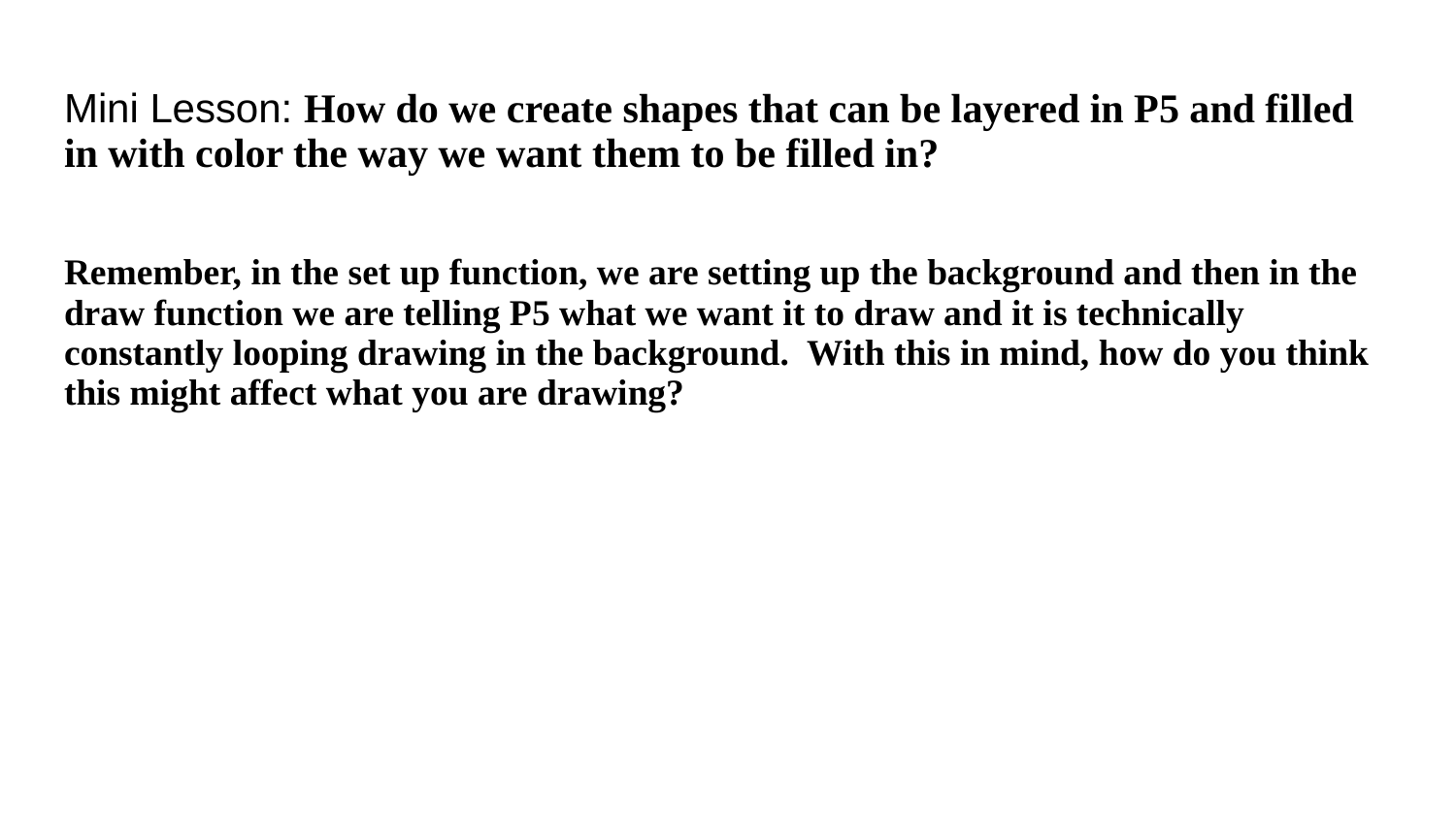

# Mini Lesson: How do we create shapes that can be layered in P5 and filled in with color the way we want them to be filled in?

Remember, in the set up function, we are setting up the background and then in the draw function we are telling P5 what we want it to draw and it is technically constantly looping drawing in the background.  With this in mind, how do you think this might affect what you are drawing?